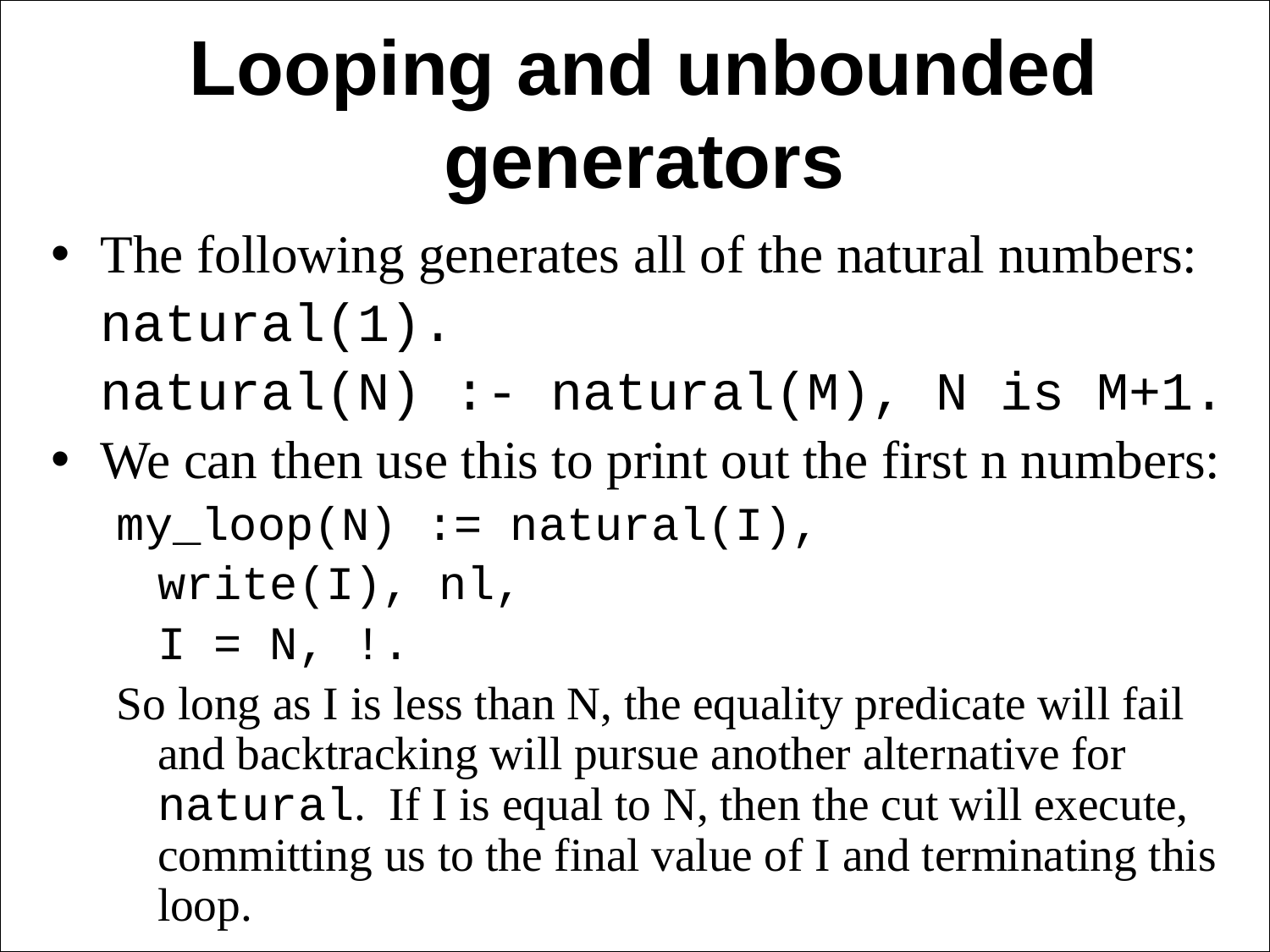

Looping and unbounded generators

The following generates all of the natural numbers:
		natural(1).
		natural(N) :- natural(M), N is M+1.
We can then use this to print out the first n numbers:
my_loop(N) := natural(I),
				write(I), nl,
				I = N, !.
So long as I is less than N, the equality predicate will fail and backtracking will pursue another alternative for natural.  If I is equal to N, then the cut will execute, committing us to the final value of I and terminating this loop.